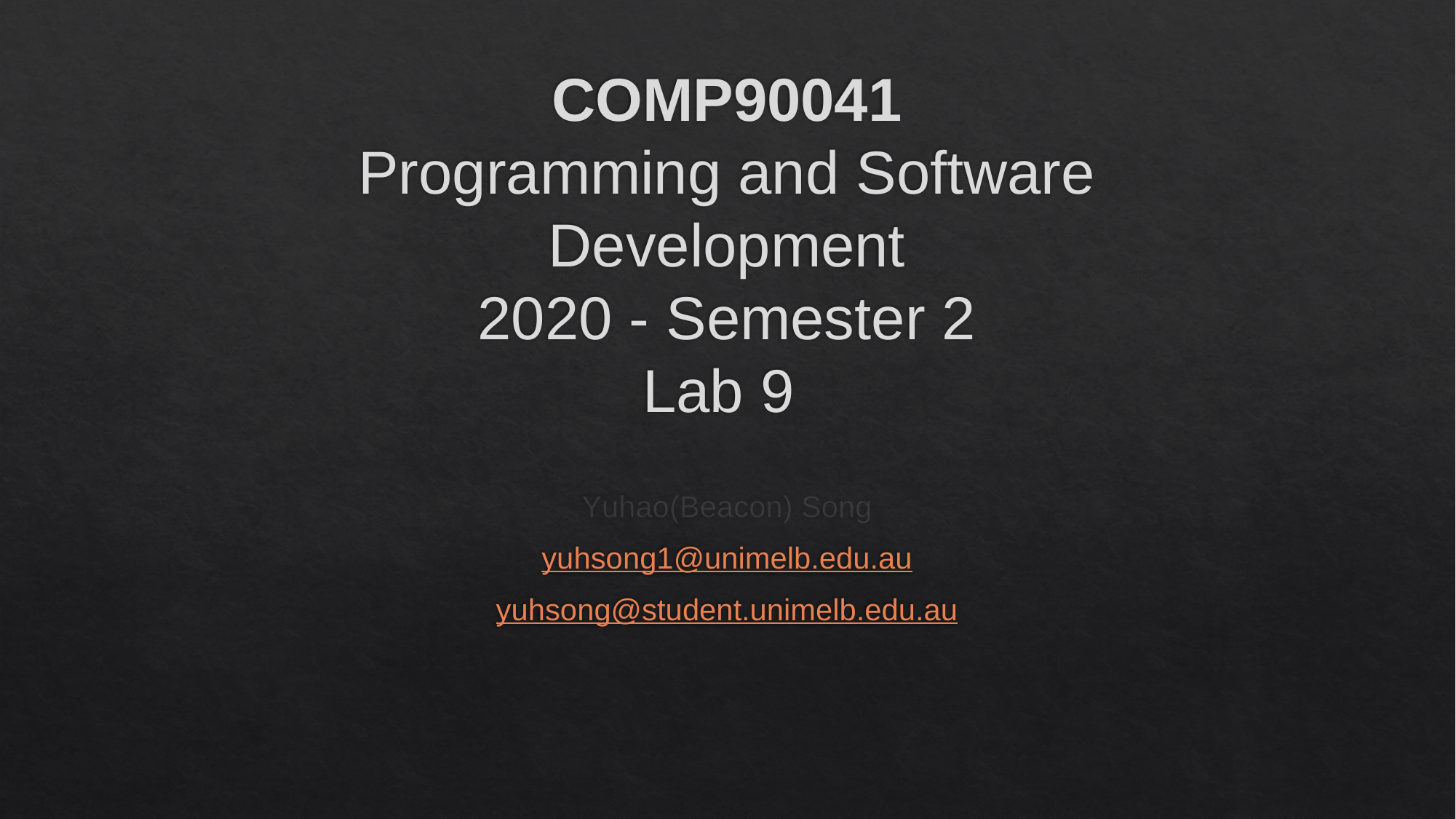

# COMP90041 Programming and Software Development 2020 - Semester 2 Lab 9

Yuhao(Beacon) Song
yuhsong1@unimelb.edu.au
yuhsong@student.unimelb.edu.au